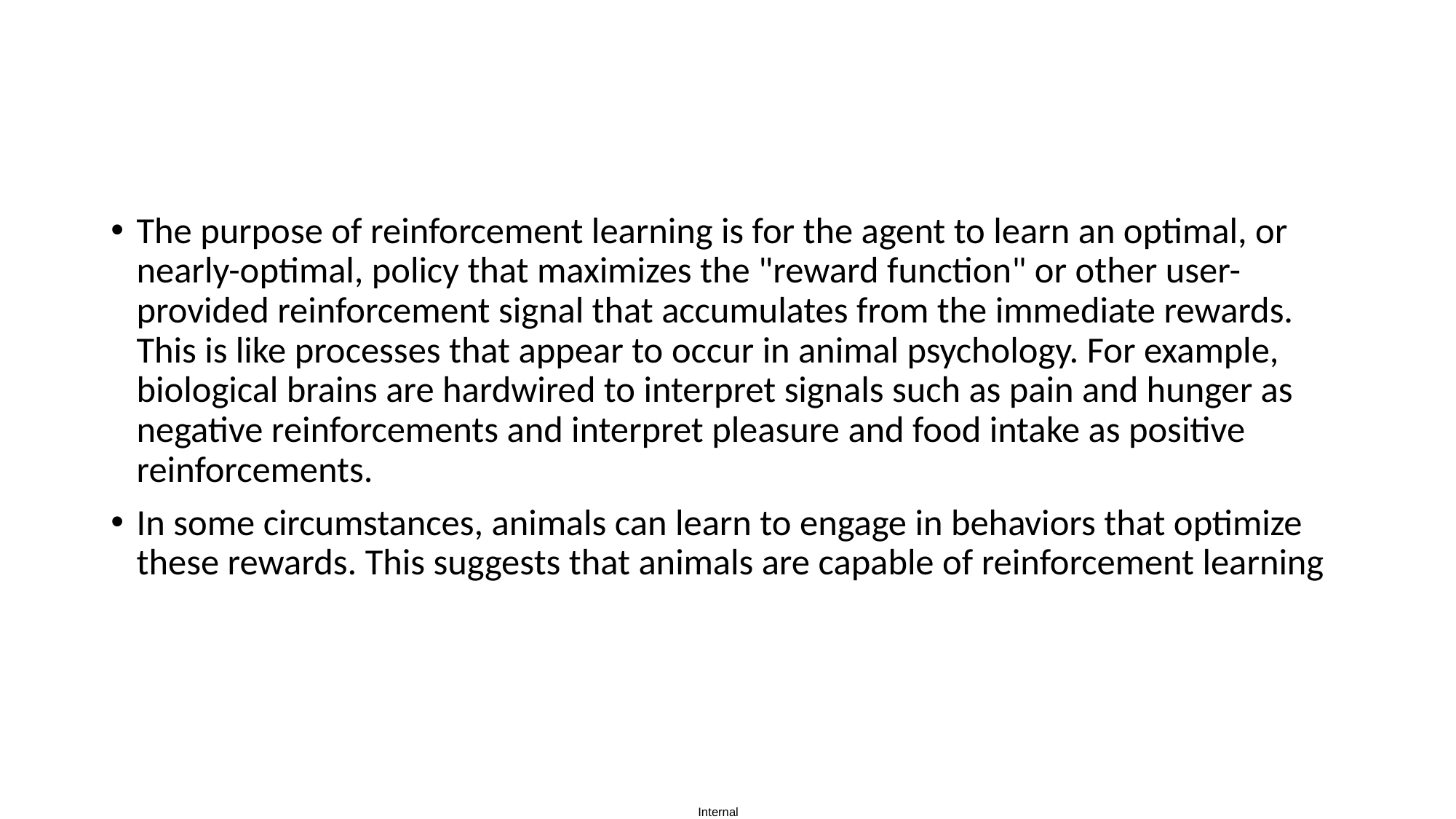

The purpose of reinforcement learning is for the agent to learn an optimal, or nearly-optimal, policy that maximizes the "reward function" or other user-provided reinforcement signal that accumulates from the immediate rewards. This is like processes that appear to occur in animal psychology. For example, biological brains are hardwired to interpret signals such as pain and hunger as negative reinforcements and interpret pleasure and food intake as positive reinforcements.
In some circumstances, animals can learn to engage in behaviors that optimize these rewards. This suggests that animals are capable of reinforcement learning